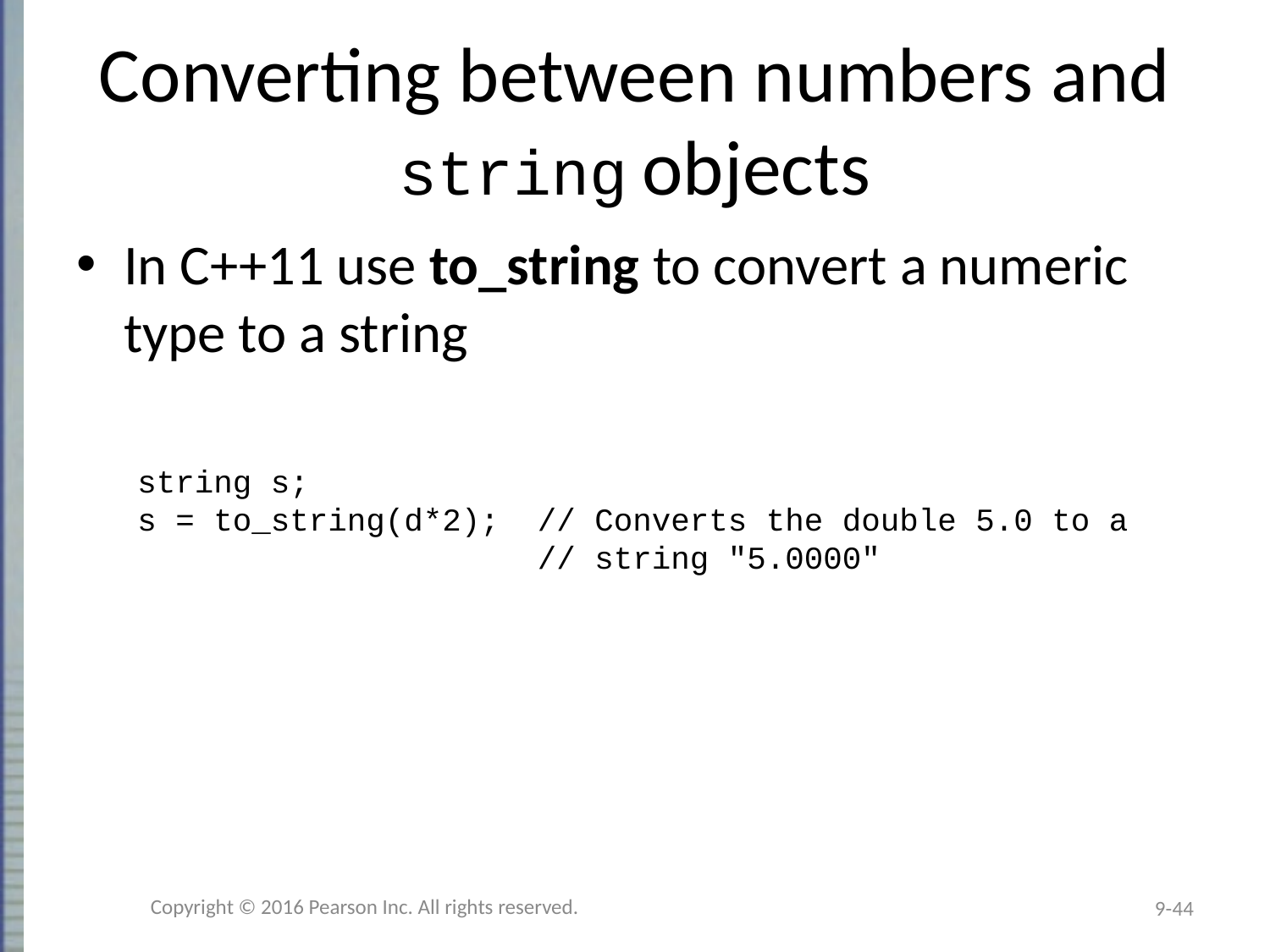

# Converting between numbers and string objects
In C++11 use to_string to convert a numeric type to a string
 string s;
 s = to_string(d*2);  // Converts the double 5.0 to a
                      // string "5.0000"
Copyright © 2016 Pearson Inc. All rights reserved.
9-44